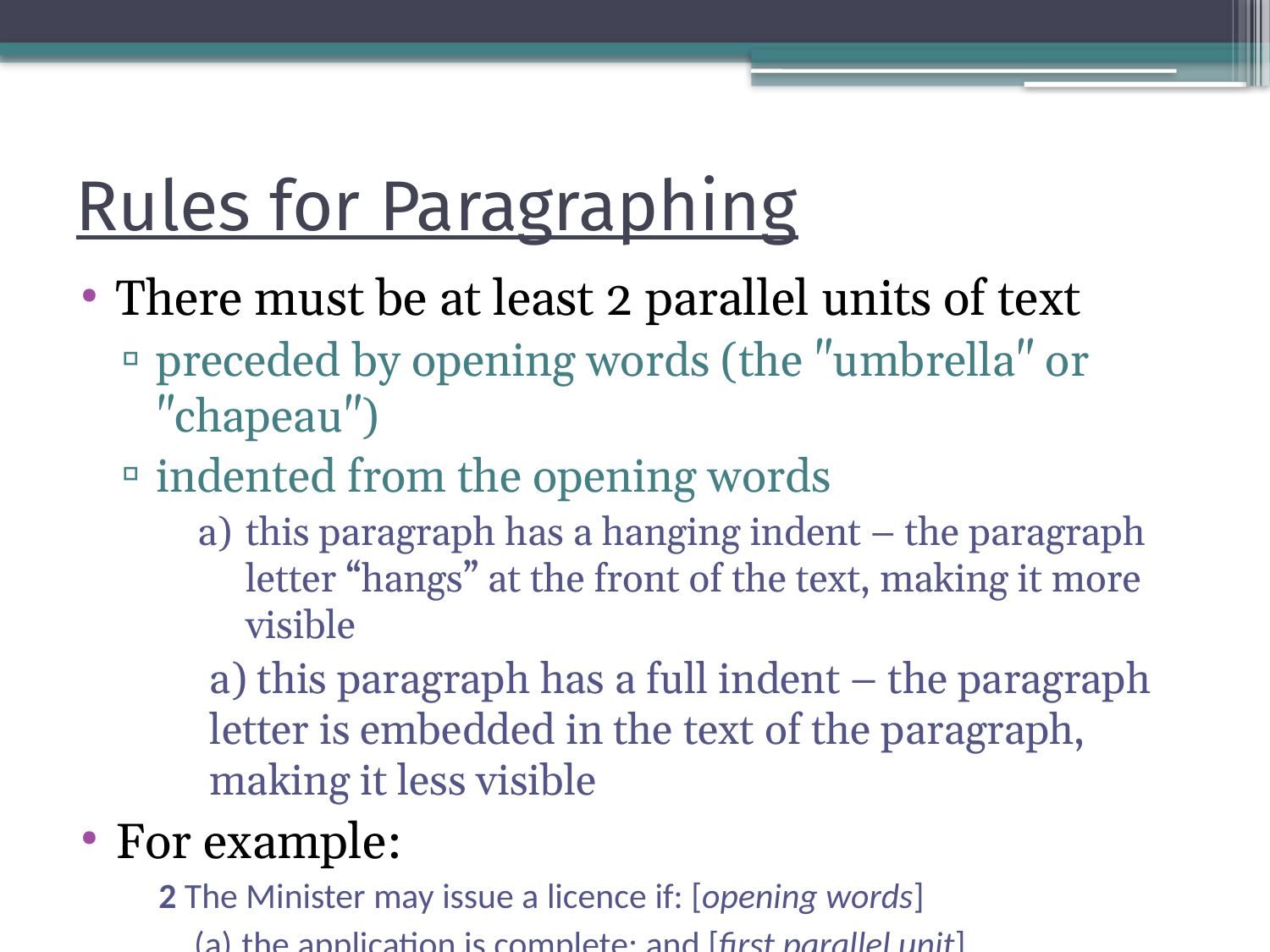

# Rules for Paragraphing
There must be at least 2 parallel units of text
preceded by opening words (the "umbrella" or "chapeau")
indented from the opening words
this paragraph has a hanging indent – the paragraph letter “hangs” at the front of the text, making it more visible
 this paragraph has a full indent – the paragraph letter is embedded in the text of the paragraph, making it less visible
For example:
2 The Minister may issue a licence if: [opening words]
the application is complete; and [first parallel unit]
 the applicant has paid the licence fee. [second parallel unit]

49